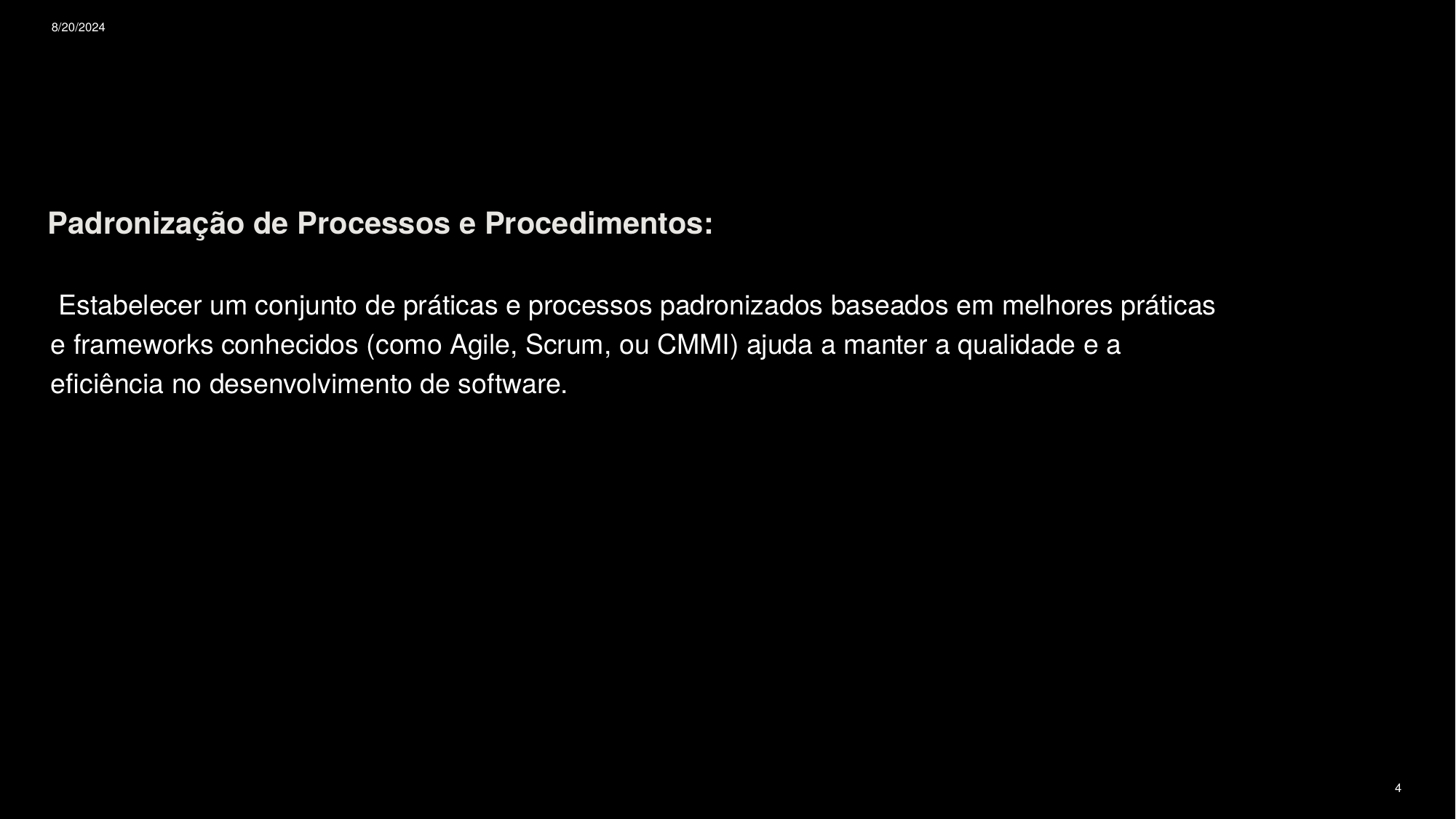

8/20/2024
# Padronização de Processos e Procedimentos:
 Estabelecer um conjunto de práticas e processos padronizados baseados em melhores práticas e frameworks conhecidos (como Agile, Scrum, ou CMMI) ajuda a manter a qualidade e a eficiência no desenvolvimento de software.

4